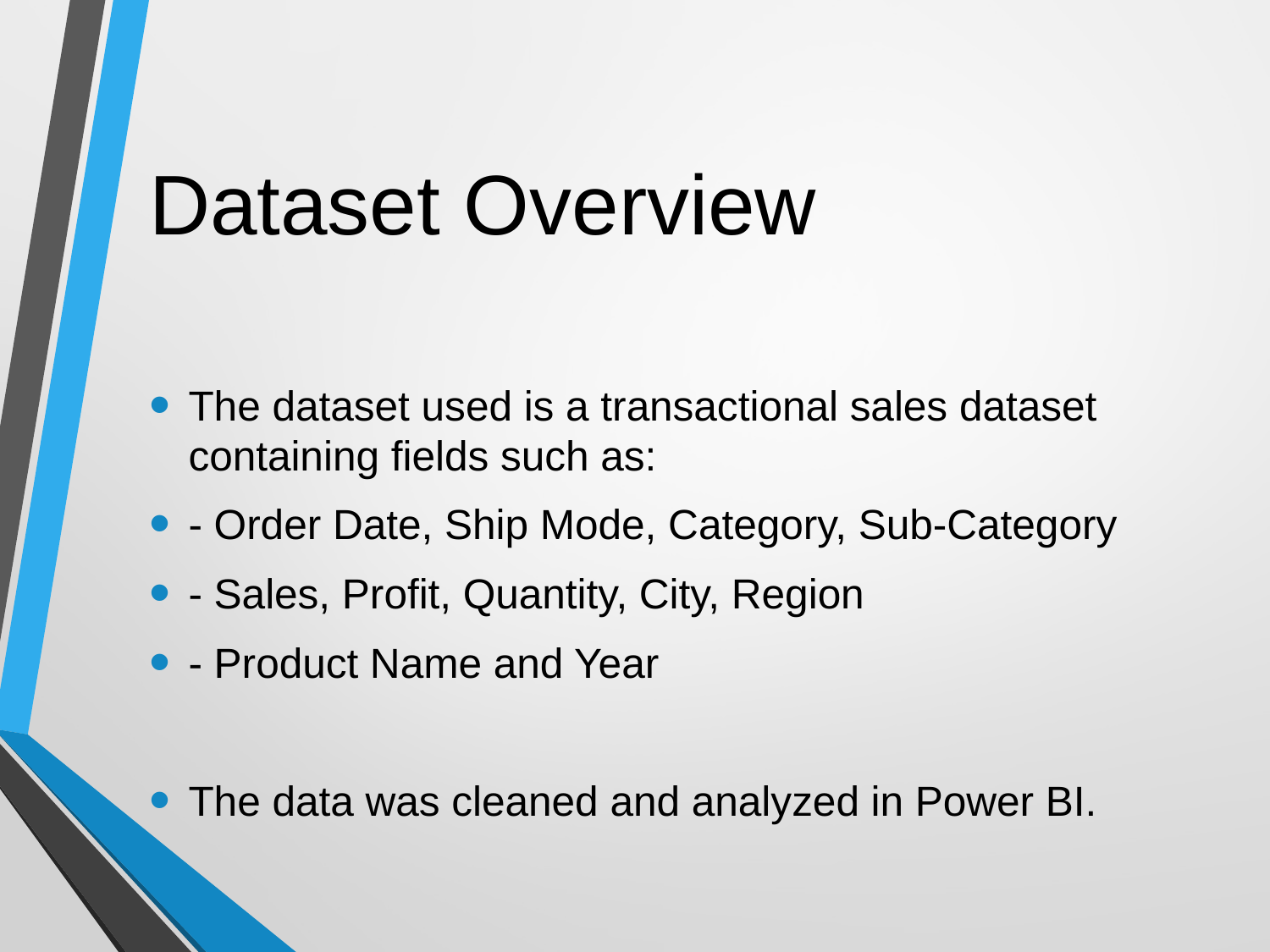

# Dataset Overview
The dataset used is a transactional sales dataset containing fields such as:
- Order Date, Ship Mode, Category, Sub-Category
- Sales, Profit, Quantity, City, Region
- Product Name and Year

The data was cleaned and analyzed in Power BI.